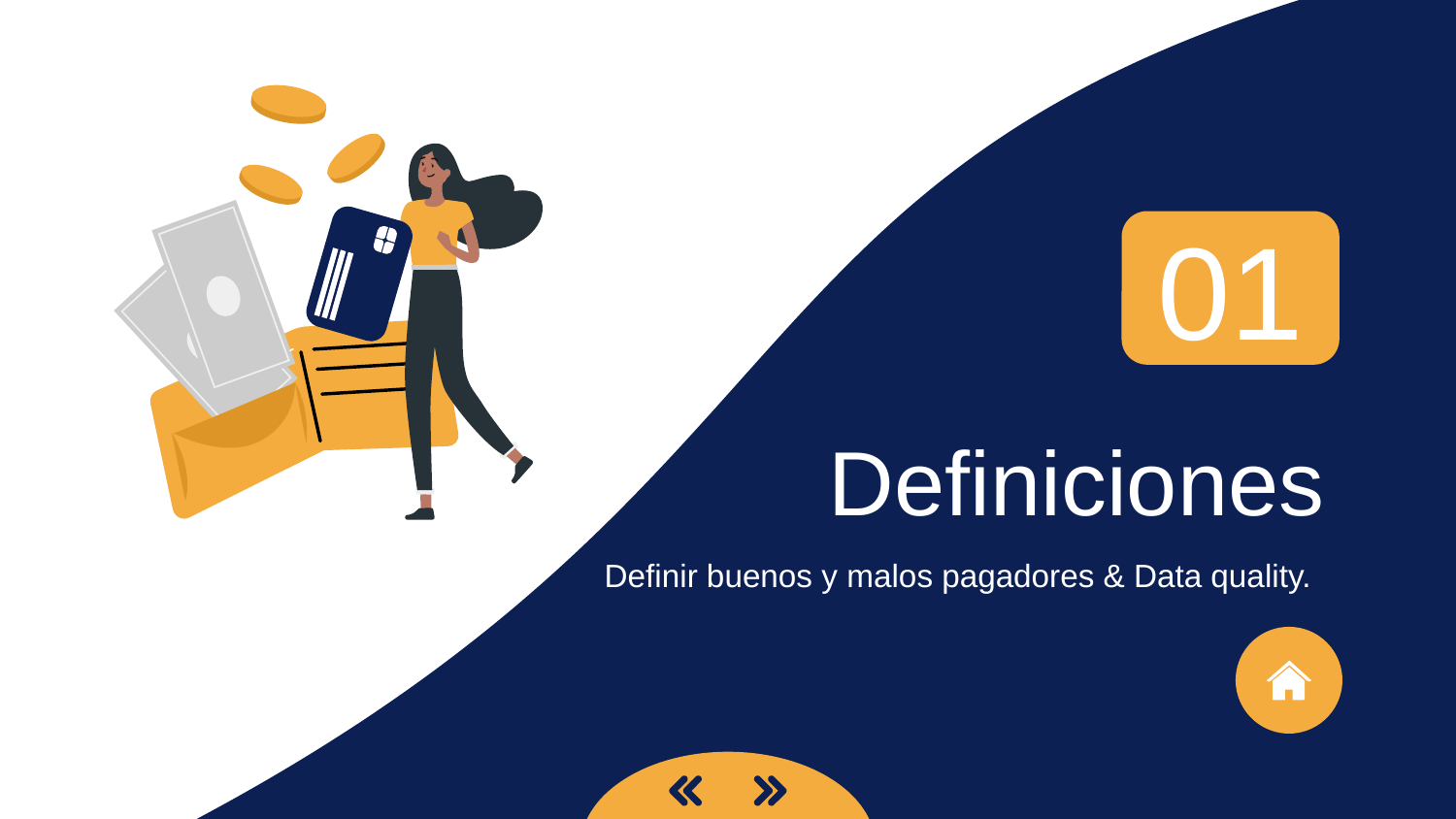

01
# Definiciones
Definir buenos y malos pagadores & Data quality.